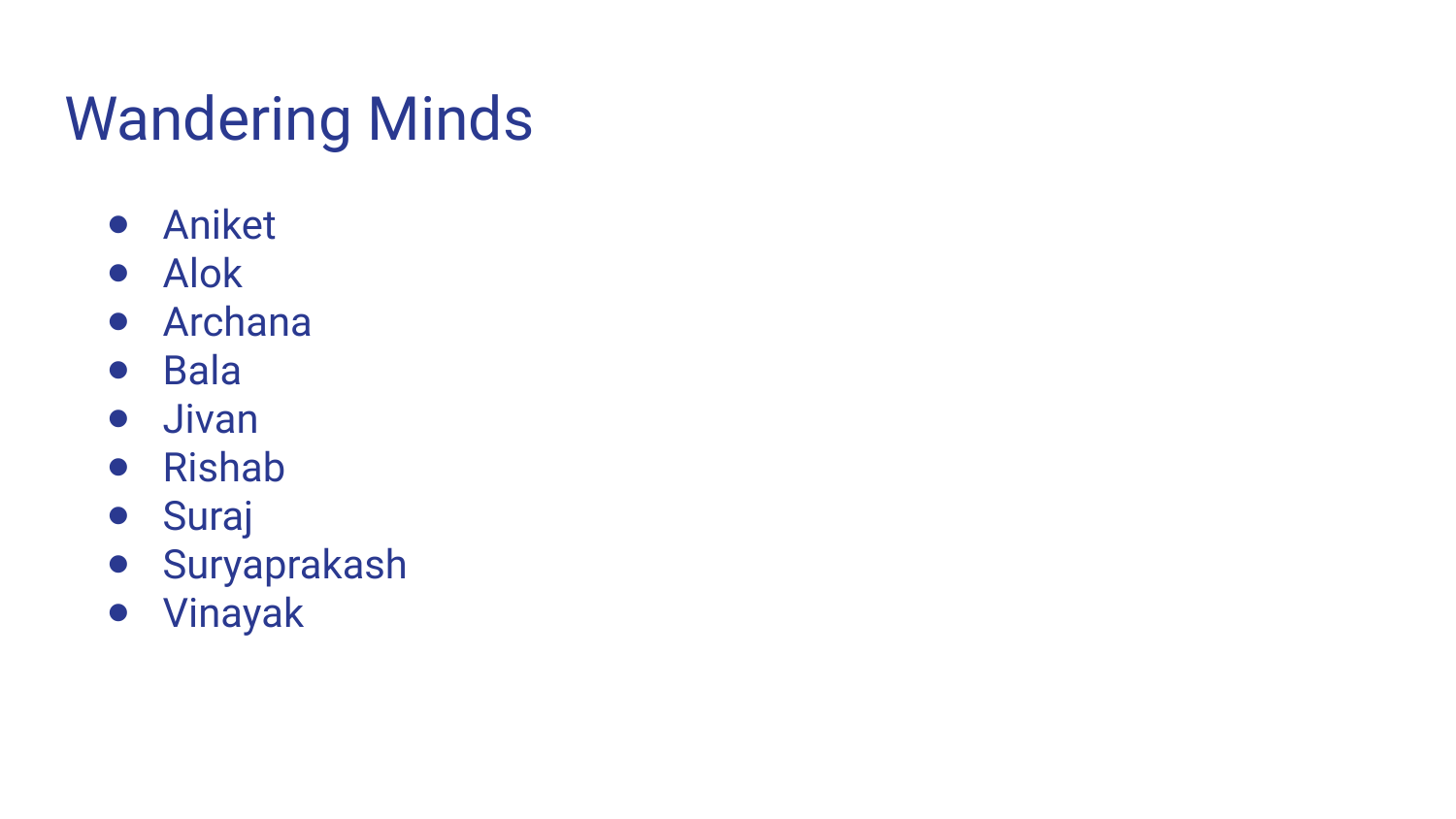

# Wandering Minds
Aniket
Alok
Archana
Bala
Jivan
Rishab
Suraj
Suryaprakash
Vinayak